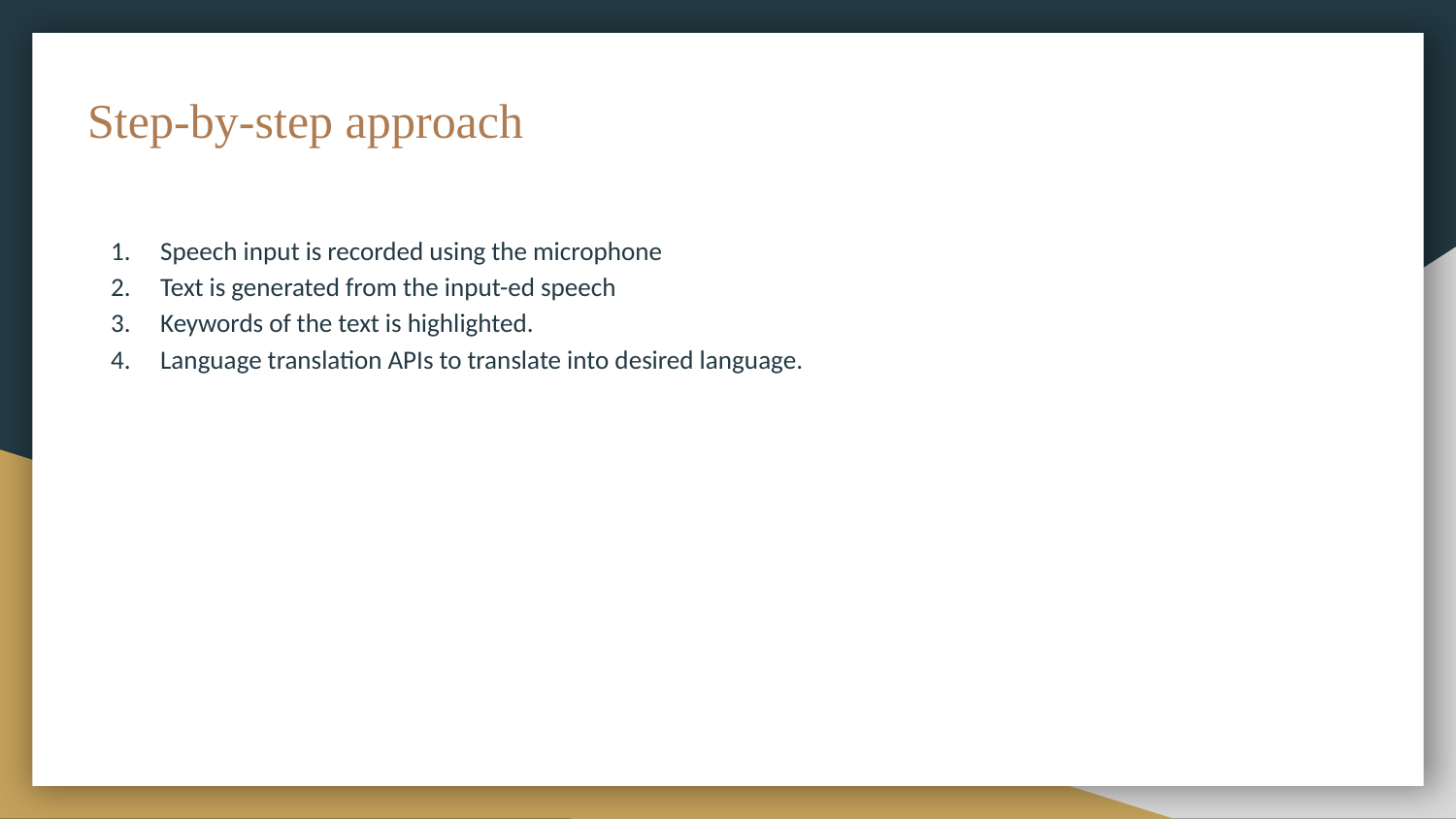

# Step-by-step approach
Speech input is recorded using the microphone
Text is generated from the input-ed speech
Keywords of the text is highlighted.
Language translation APIs to translate into desired language.